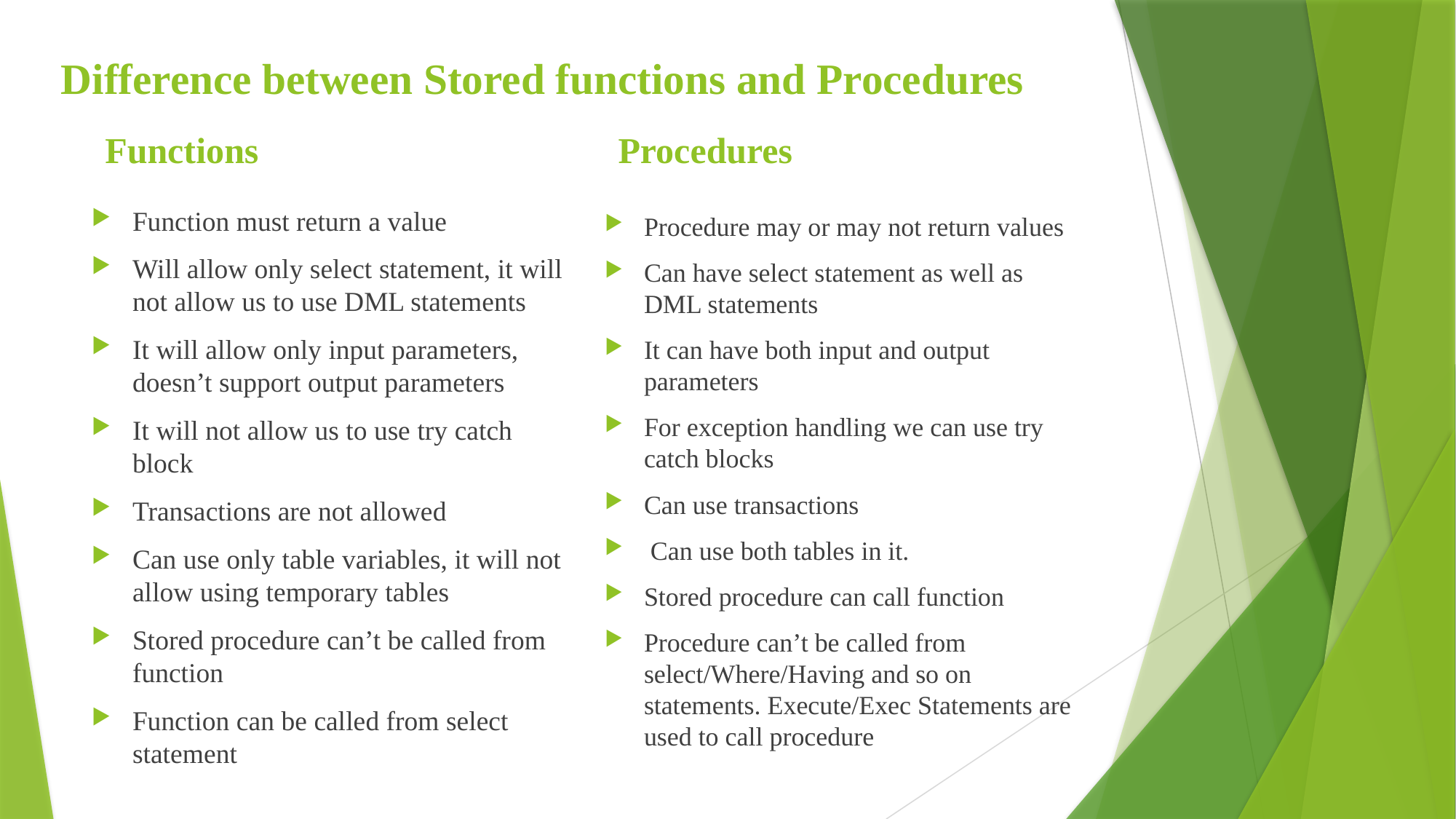

# Difference between Stored functions and Procedures
Functions
Procedures
Function must return a value
Will allow only select statement, it will not allow us to use DML statements
It will allow only input parameters, doesn’t support output parameters
It will not allow us to use try catch block
Transactions are not allowed
Can use only table variables, it will not allow using temporary tables
Stored procedure can’t be called from function
Function can be called from select statement

Procedure may or may not return values
Can have select statement as well as DML statements
It can have both input and output parameters
For exception handling we can use try catch blocks
Can use transactions
 Can use both tables in it.
Stored procedure can call function
Procedure can’t be called from select/Where/Having and so on statements. Execute/Exec Statements are used to call procedure